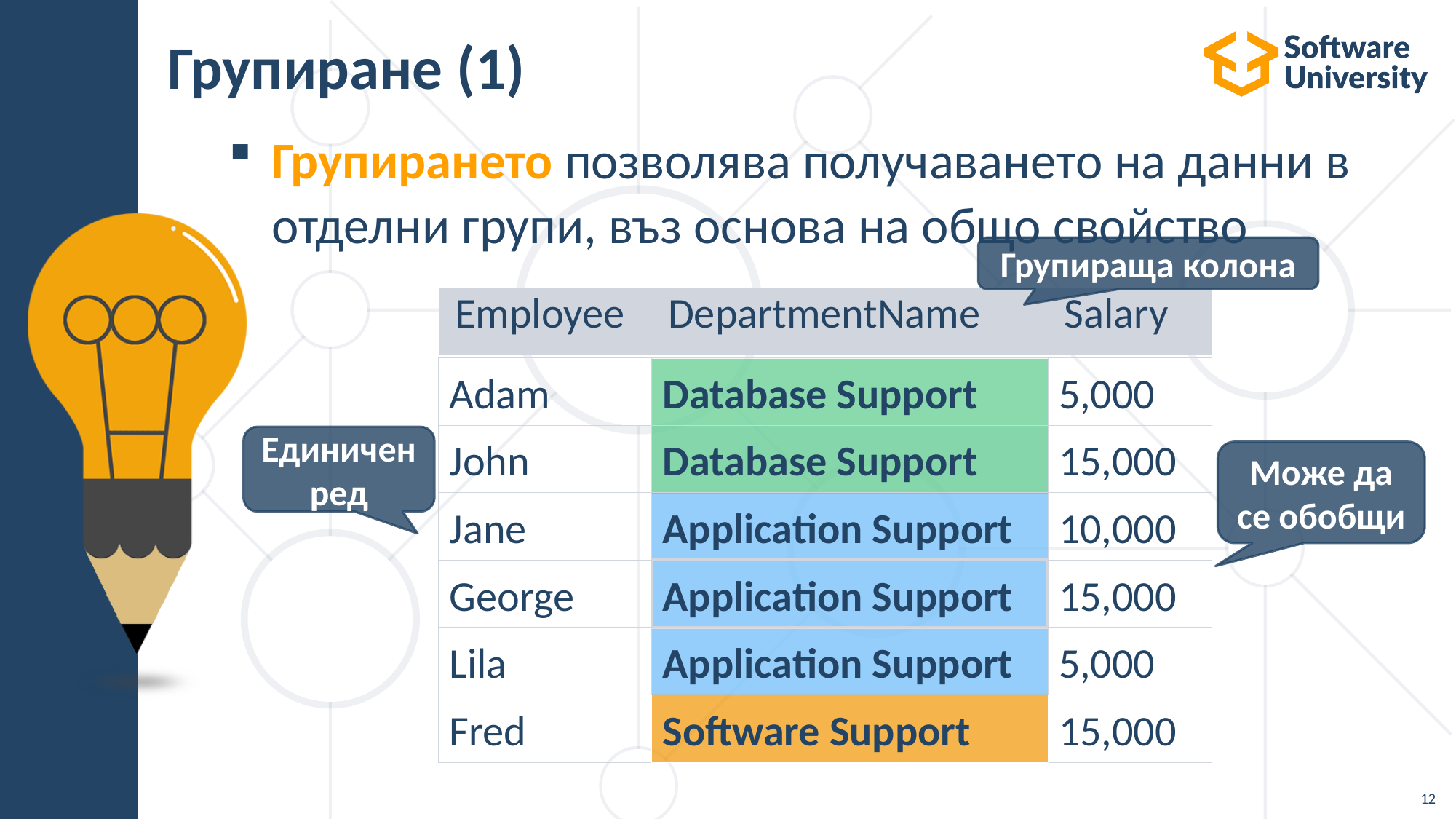

# Групиране (1)
Групирането позволява получаването на данни в отделни групи, въз основа на общо свойство
Групираща колона
| Employee | DepartmentName | Salary |
| --- | --- | --- |
Adam
Database Support
5,000

John
15,000
Database Support
Единичен ред
Може да се обобщи
Jane
Application Support
10,000

George
15,000
Application Support
Lila
5,000
Application Support

Fred
Software Support
15,000
12